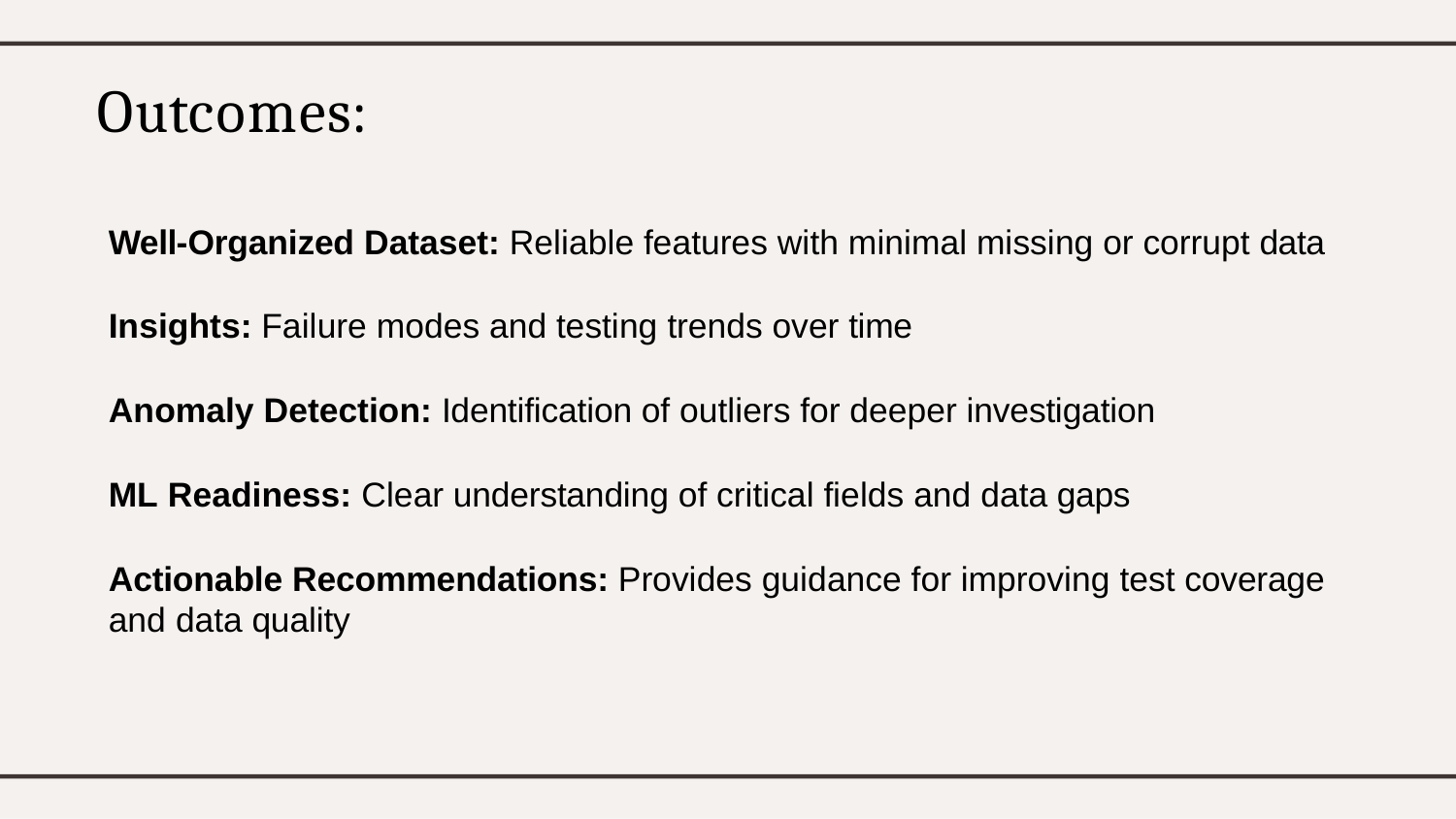

# Outcomes:
Well-Organized Dataset: Reliable features with minimal missing or corrupt data

Insights: Failure modes and testing trends over time

Anomaly Detection: Identification of outliers for deeper investigation

ML Readiness: Clear understanding of critical fields and data gaps

Actionable Recommendations: Provides guidance for improving test coverage and data quality